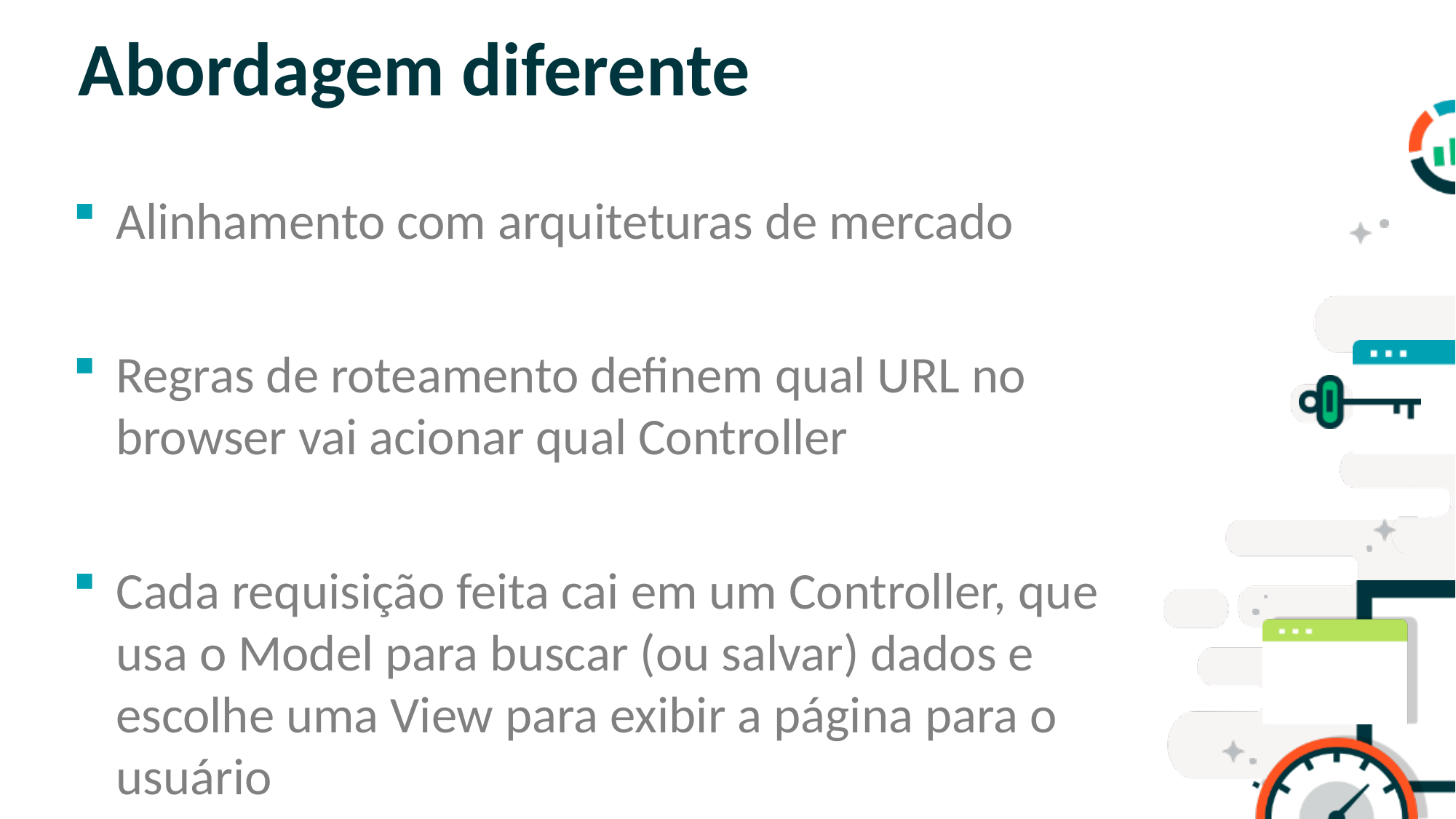

# Abordagem diferente
Alinhamento com arquiteturas de mercado

Regras de roteamento definem qual URL no browser vai acionar qual Controller

Cada requisição feita cai em um Controller, que usa o Model para buscar (ou salvar) dados e escolhe uma View para exibir a página para o usuário